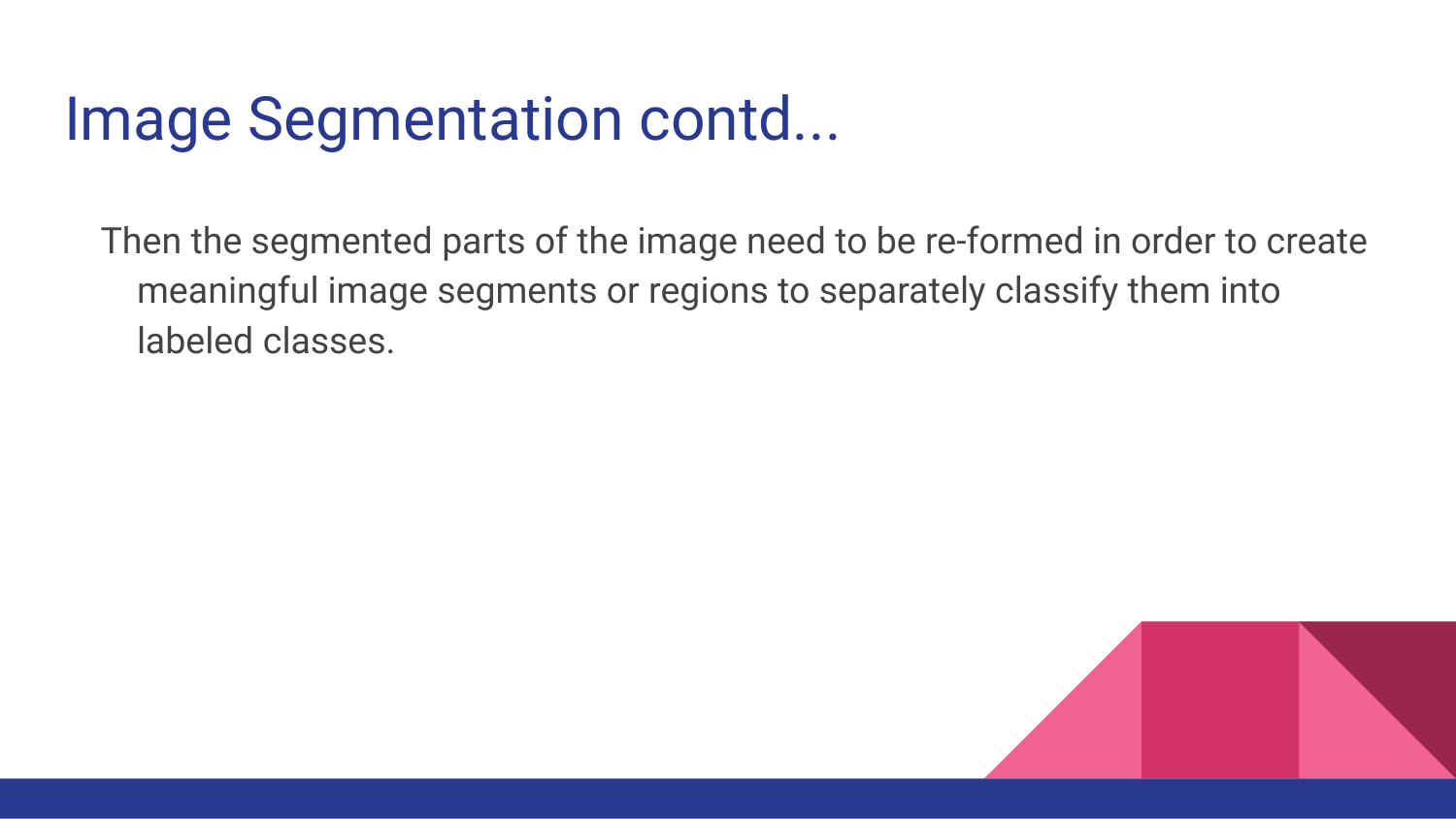

# Image Segmentation contd...

Then the segmented parts of the image need to be re-formed in order to create meaningful image segments or regions to separately classify them into labeled classes.